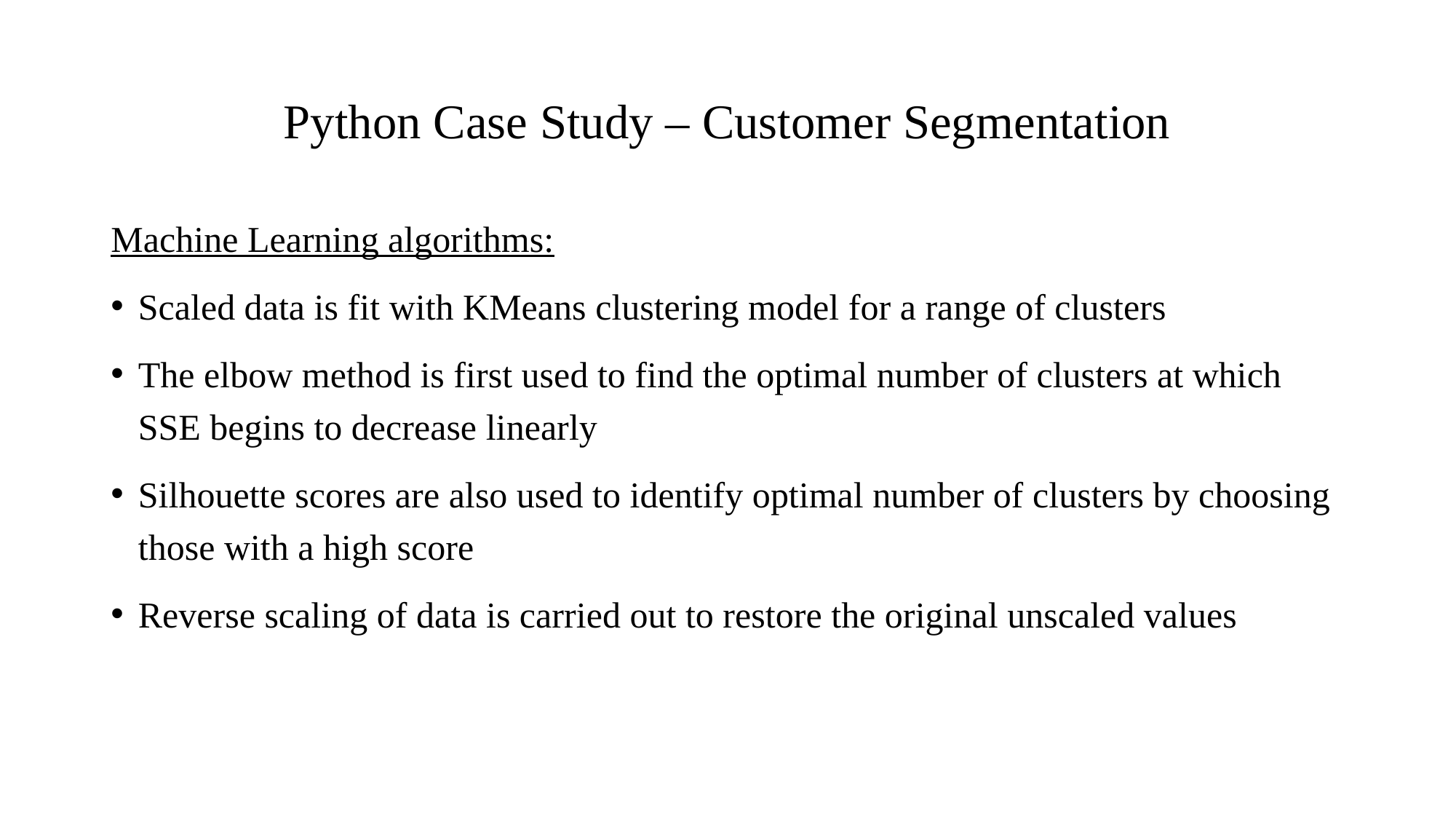

# Python Case Study – Customer Segmentation
Machine Learning algorithms:
Scaled data is fit with KMeans clustering model for a range of clusters
The elbow method is first used to find the optimal number of clusters at which SSE begins to decrease linearly
Silhouette scores are also used to identify optimal number of clusters by choosing those with a high score
Reverse scaling of data is carried out to restore the original unscaled values